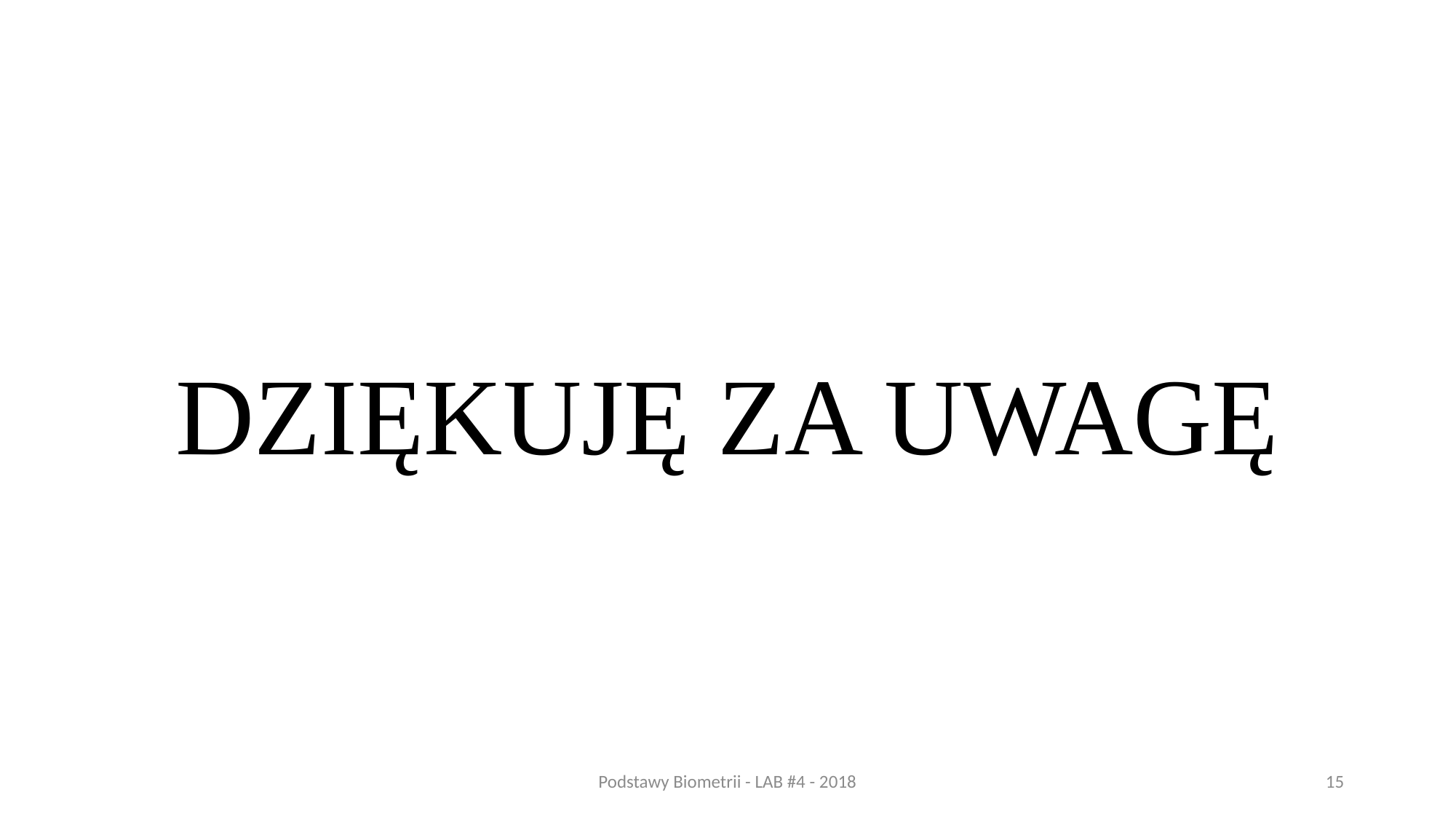

# DZIĘKUJĘ ZA UWAGĘ
Podstawy Biometrii - LAB #4 - 2018
15